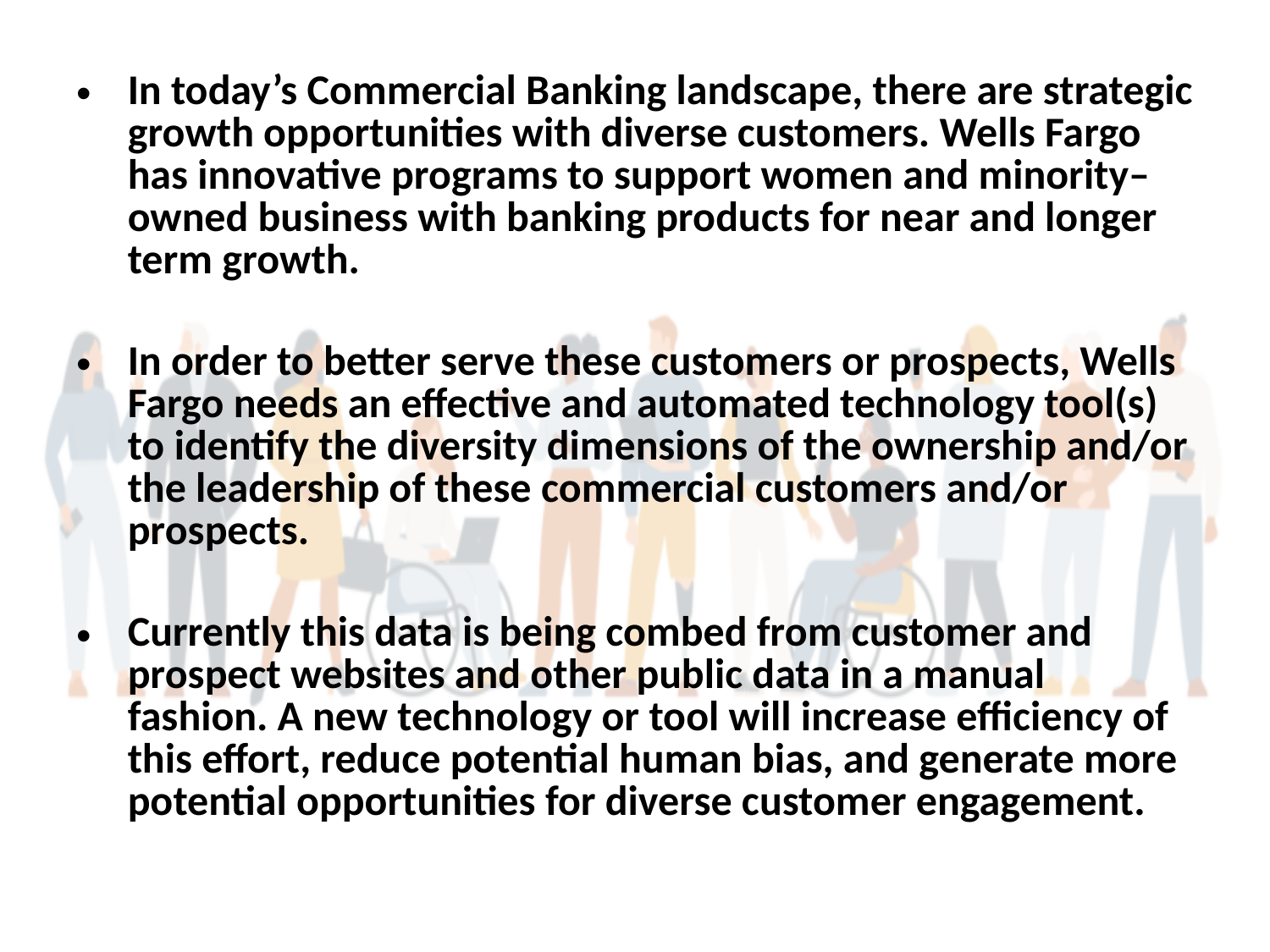

In today’s Commercial Banking landscape, there are strategic growth opportunities with diverse customers. Wells Fargo has innovative programs to support women and minority–owned business with banking products for near and longer term growth.

In order to better serve these customers or prospects, Wells Fargo needs an effective and automated technology tool(s) to identify the diversity dimensions of the ownership and/or the leadership of these commercial customers and/or prospects.

Currently this data is being combed from customer and prospect websites and other public data in a manual fashion. A new technology or tool will increase efficiency of this effort, reduce potential human bias, and generate more potential opportunities for diverse customer engagement.